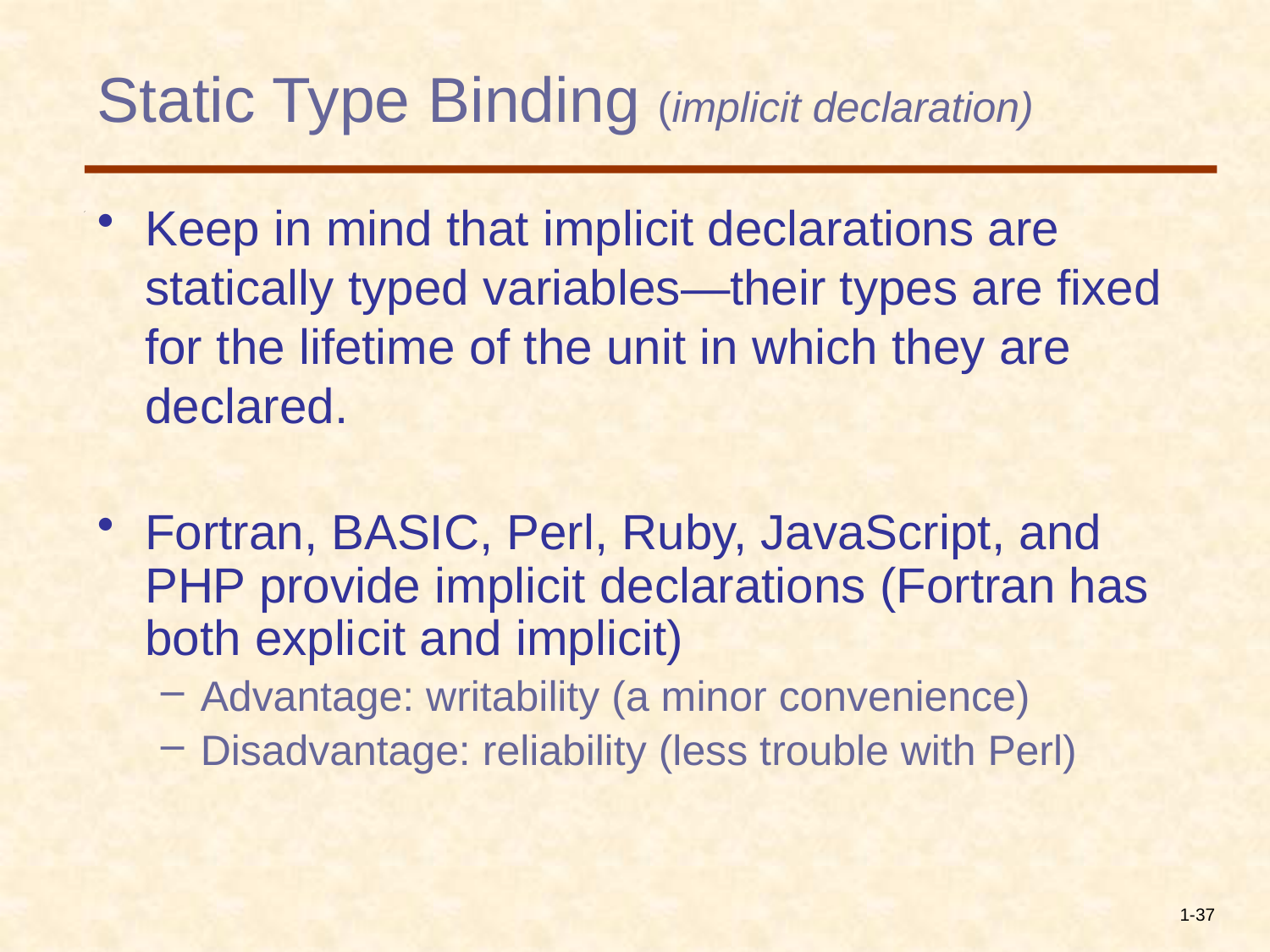

# Static Type Binding (implicit declaration)
Keep in mind that implicit declarations are statically typed variables—their types are fixed for the lifetime of the unit in which they are declared.

Fortran, BASIC, Perl, Ruby, JavaScript, and PHP provide implicit declarations (Fortran has both explicit and implicit)
Advantage: writability (a minor convenience)
Disadvantage: reliability (less trouble with Perl)

1-37